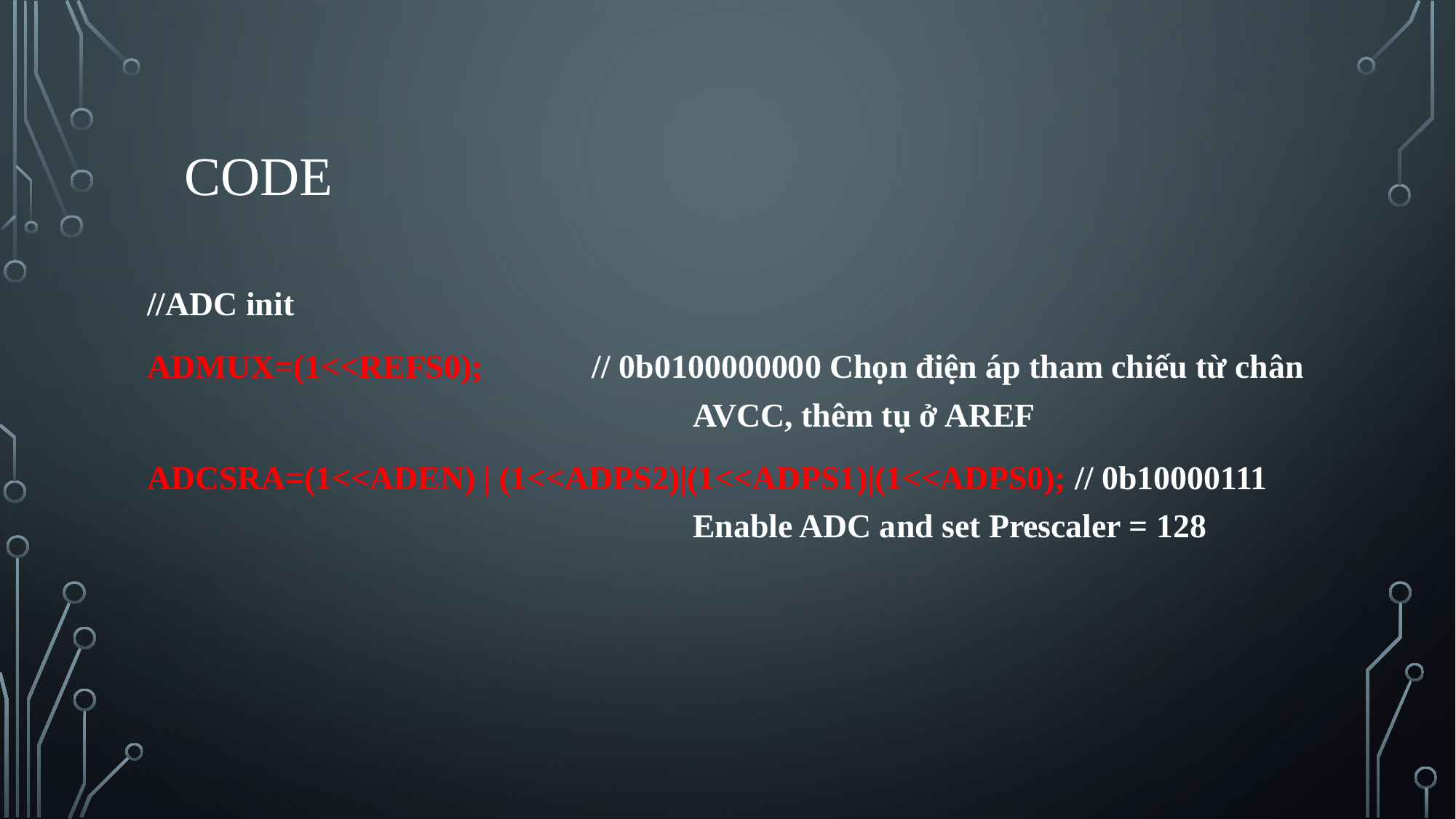

# Code
//ADC init
ADMUX=(1<<REFS0);	 // 0b0100000000 Chọn điện áp tham chiếu từ chân 					AVCC, thêm tụ ở AREF
ADCSRA=(1<<ADEN) | (1<<ADPS2)|(1<<ADPS1)|(1<<ADPS0); // 0b10000111 					Enable ADC and set Prescaler = 128